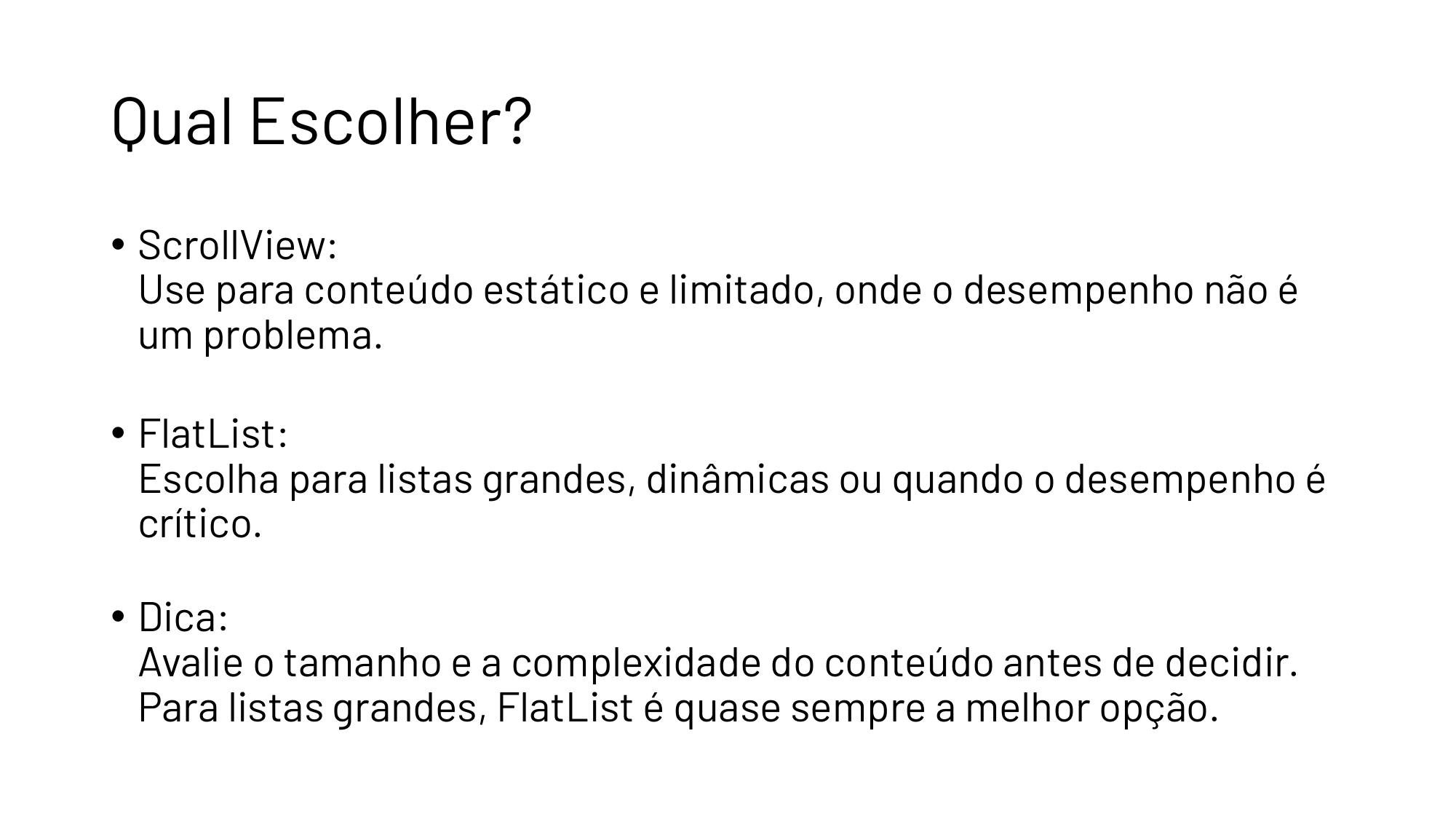

# Qual Escolher?
ScrollView:
Use para conteúdo estático e limitado, onde o desempenho não é um problema.
FlatList:
Escolha para listas grandes, dinâmicas ou quando o desempenho é crítico.
Dica:
Avalie o tamanho e a complexidade do conteúdo antes de decidir. Para listas grandes, FlatList é quase sempre a melhor opção.